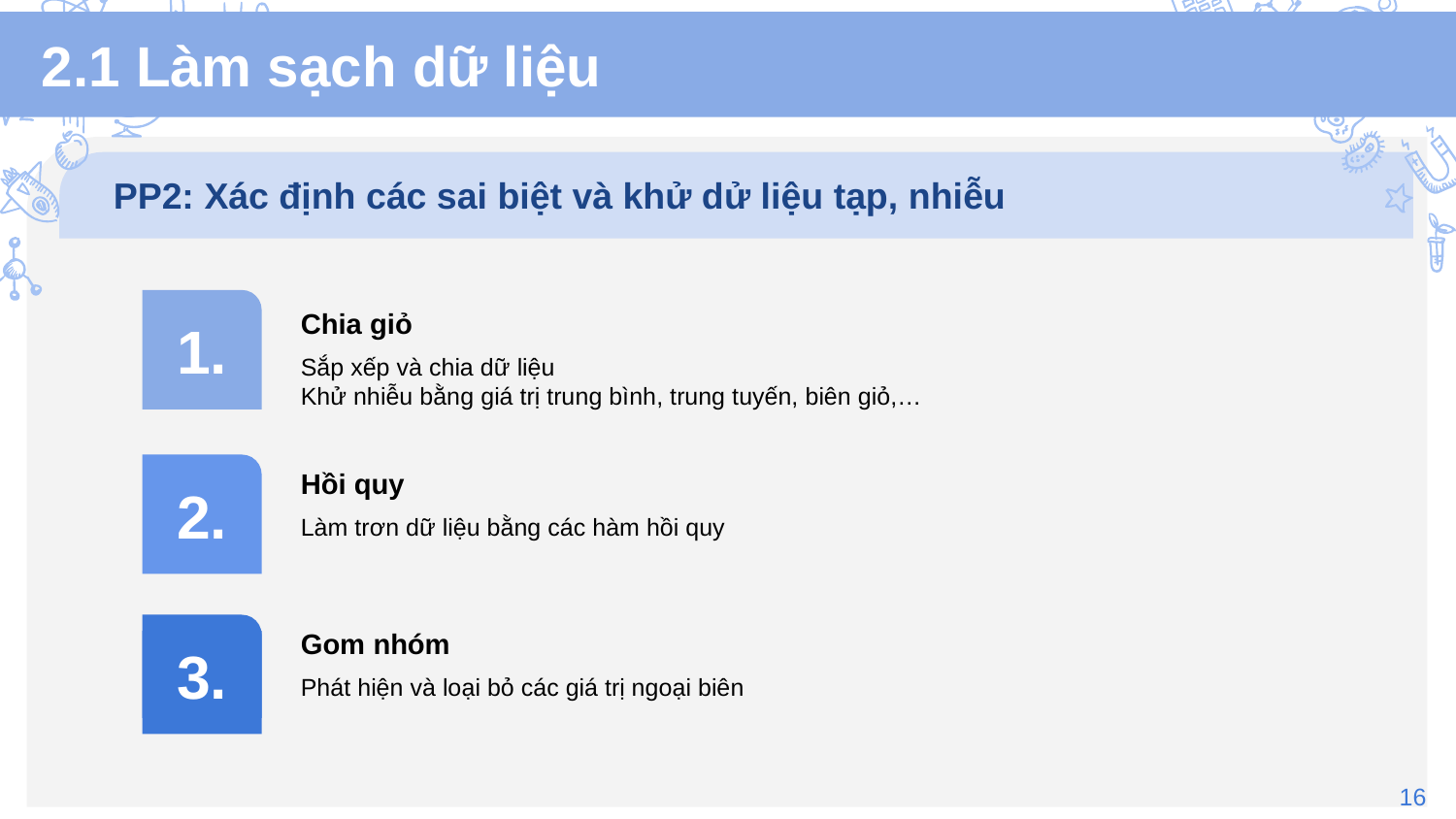

# 2.1 Làm sạch dữ liệu
PP2: Xác định các sai biệt và khử dử liệu tạp, nhiễu
Chia giỏ
Sắp xếp và chia dữ liệu
Khử nhiễu bằng giá trị trung bình, trung tuyến, biên giỏ,…

1.
Hồi quy
Làm trơn dữ liệu bằng các hàm hồi quy

2.
Gom nhóm
Phát hiện và loại bỏ các giá trị ngoại biên

3.
16